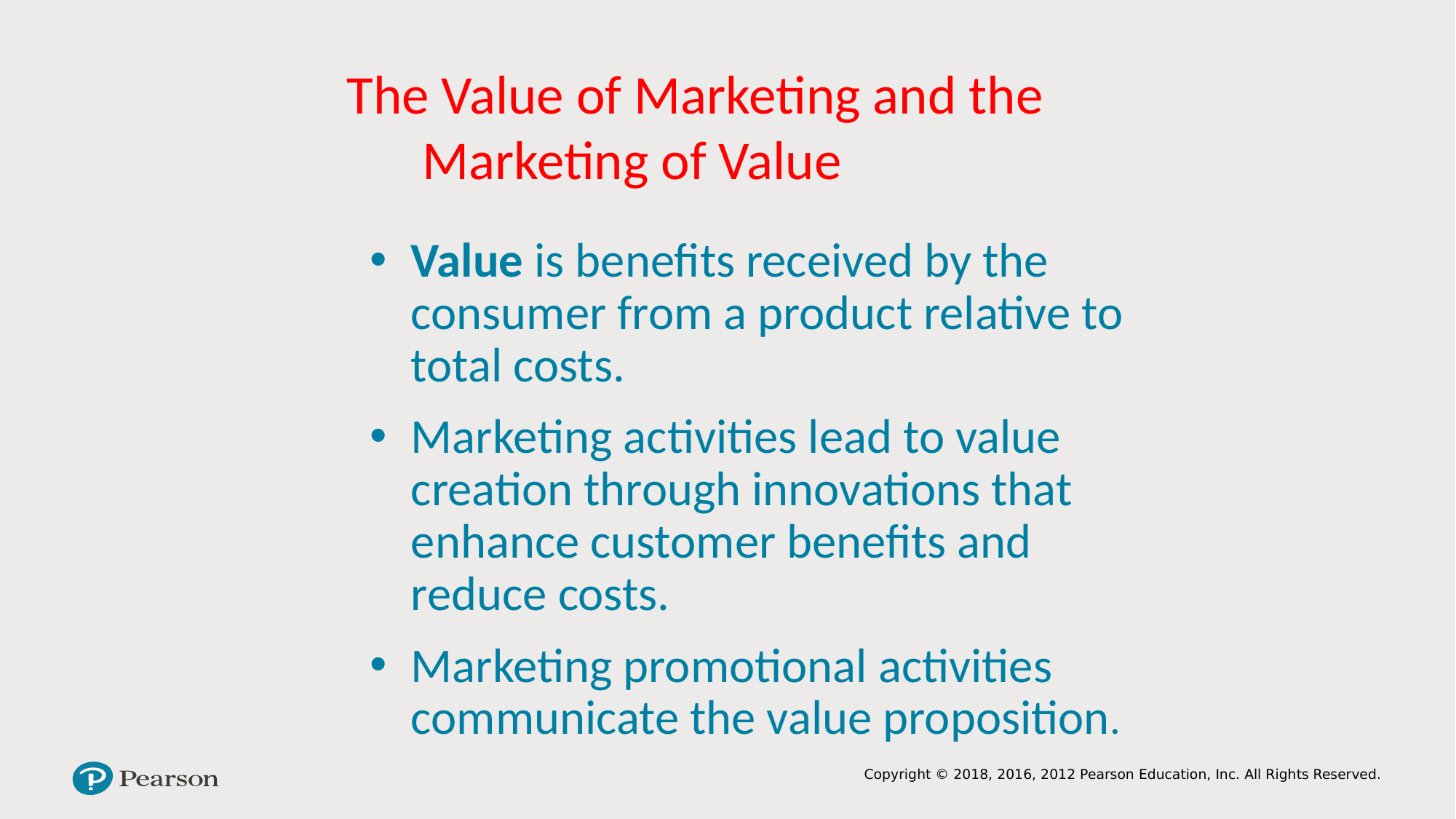

# The Value of Marketing and the Marketing of Value
Value is benefits received by the consumer from a product relative to total costs.
Marketing activities lead to value creation through innovations that enhance customer benefits and reduce costs.
Marketing promotional activities communicate the value proposition.